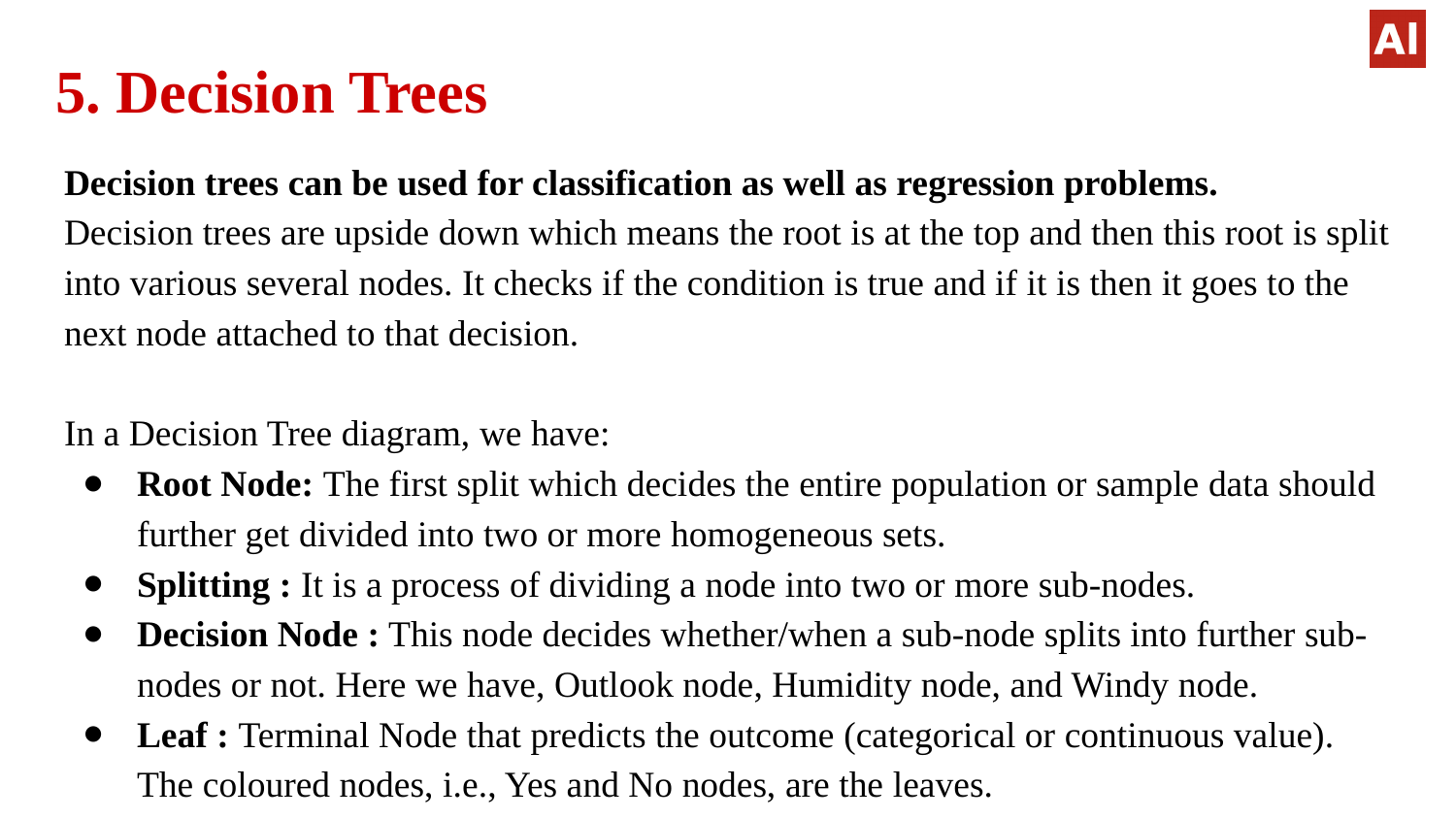

# 5. Decision Trees
Decision trees can be used for classification as well as regression problems.
Decision trees are upside down which means the root is at the top and then this root is split into various several nodes. It checks if the condition is true and if it is then it goes to the next node attached to that decision.

In a Decision Tree diagram, we have:
Root Node: The first split which decides the entire population or sample data should further get divided into two or more homogeneous sets.
Splitting : It is a process of dividing a node into two or more sub-nodes.
Decision Node : This node decides whether/when a sub-node splits into further sub-nodes or not. Here we have, Outlook node, Humidity node, and Windy node.
Leaf : Terminal Node that predicts the outcome (categorical or continuous value). The coloured nodes, i.e., Yes and No nodes, are the leaves.